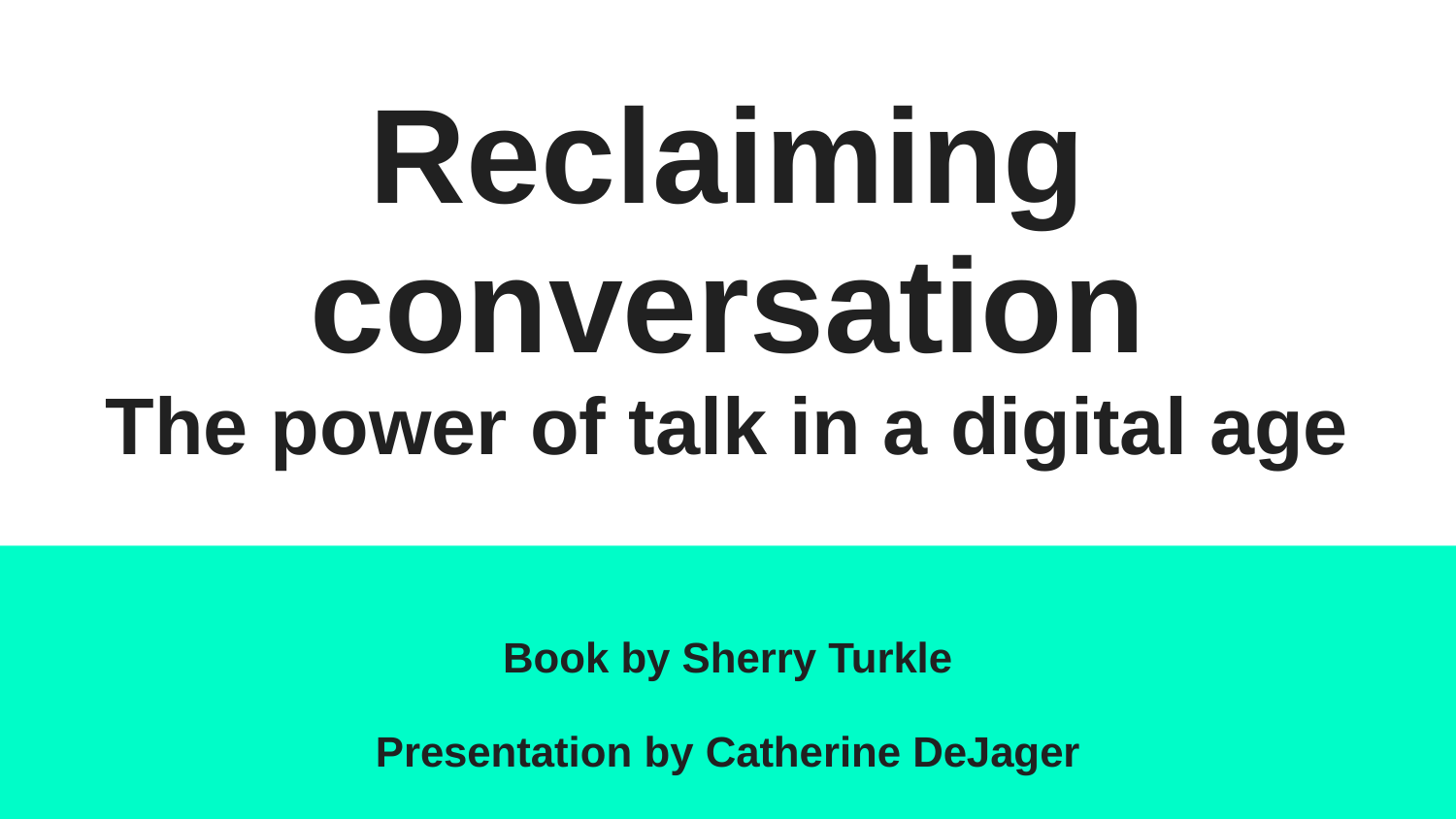

# Reclaiming conversation
The power of talk in a digital age
Book by Sherry Turkle
Presentation by Catherine DeJager